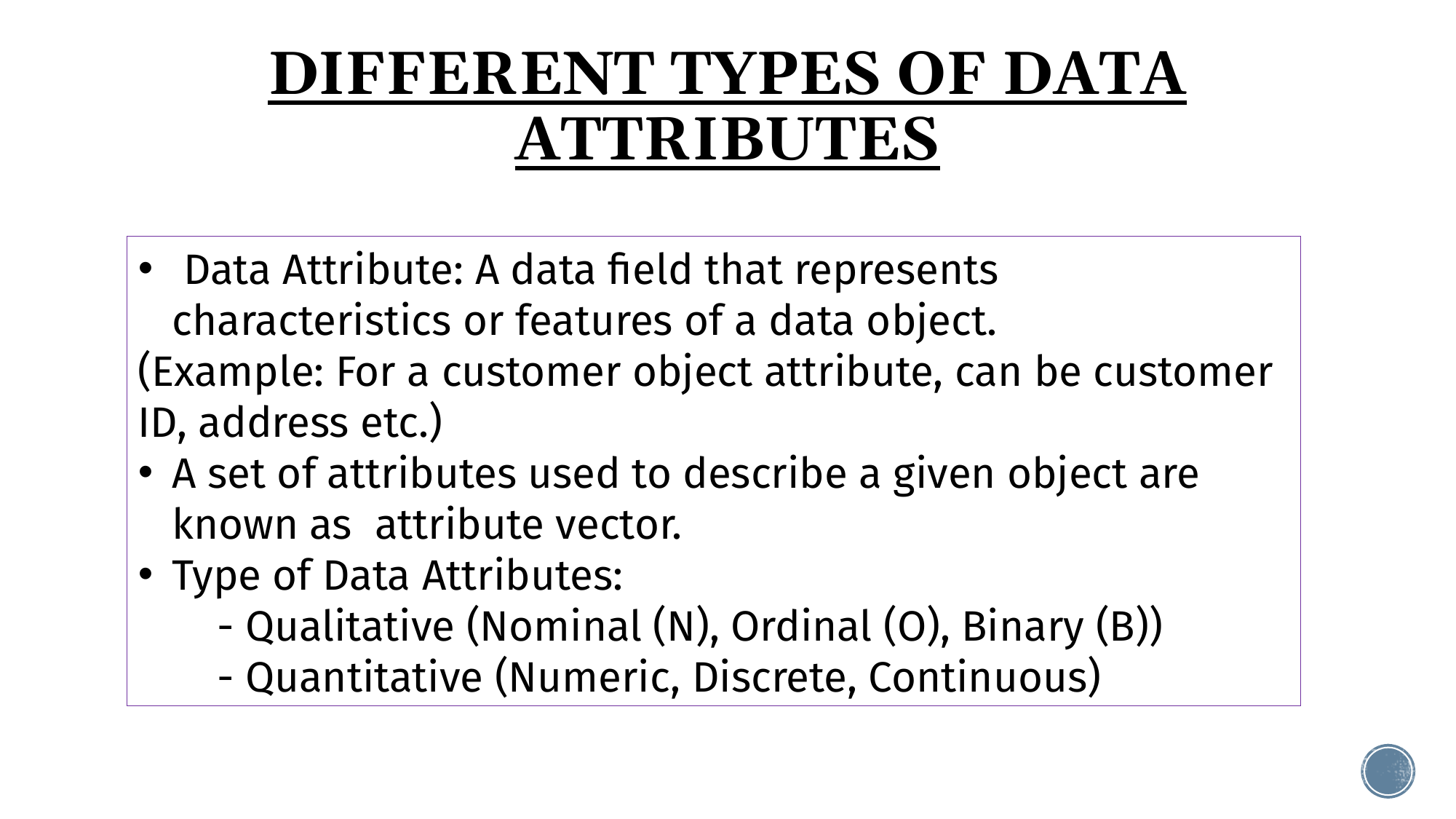

# DIFFERENT TYPES OF DATA ATTRIBUTES
 Data Attribute: A data field that represents characteristics or features of a data object.
(Example: For a customer object attribute, can be customer ID, address etc.)
A set of attributes used to describe a given object are known as  attribute vector.
Type of Data Attributes:
       - Qualitative (Nominal (N), Ordinal (O), Binary (B))
       - Quantitative (Numeric, Discrete, Continuous)